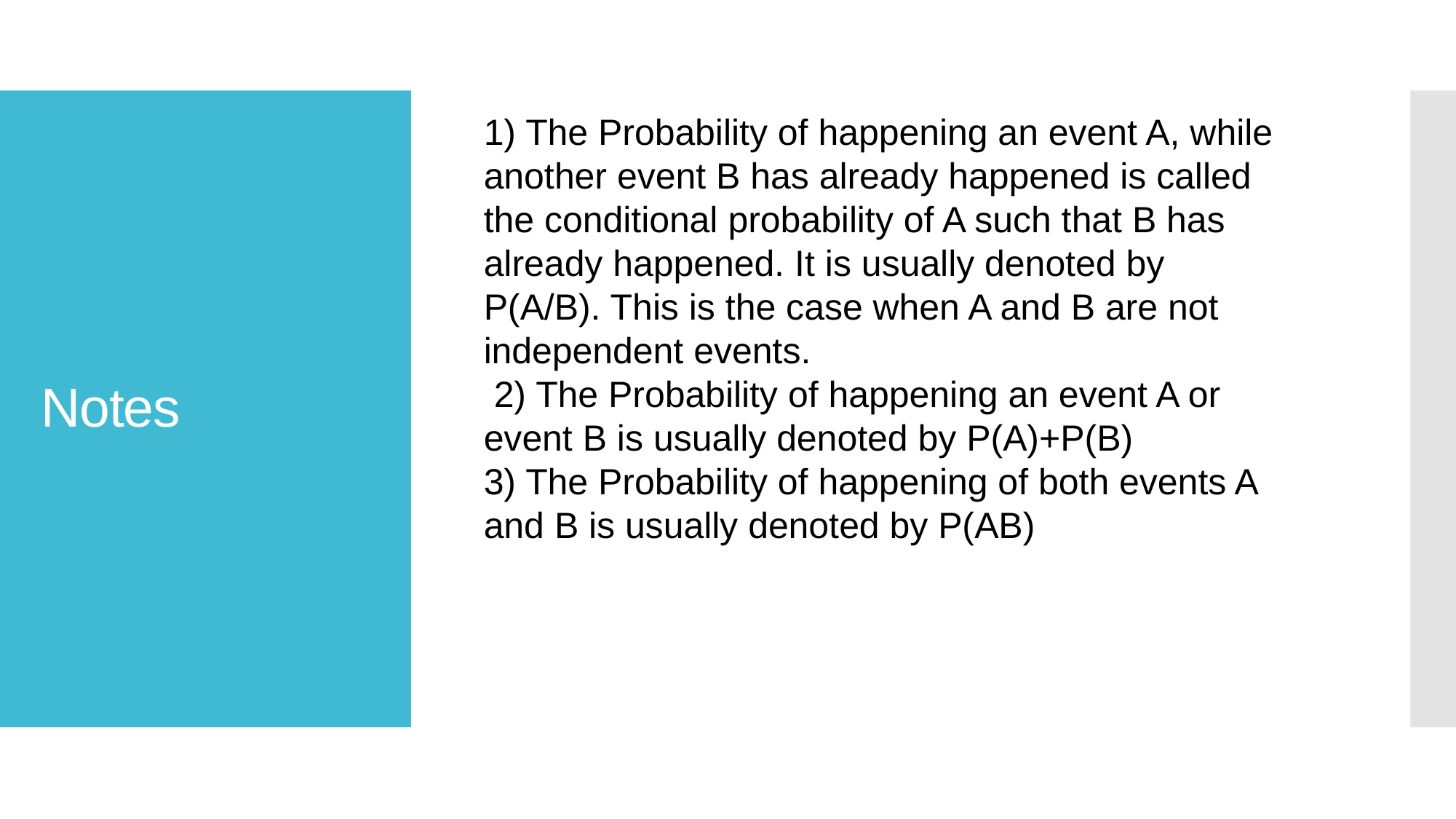

1) The Probability of happening an event A, while another event B has already happened is called the conditional probability of A such that B has already happened. It is usually denoted by P(A/B). This is the case when A and B are not independent events.
 2) The Probability of happening an event A or event B is usually denoted by P(A)+P(B)
3) The Probability of happening of both events A and B is usually denoted by P(AB)
# Notes